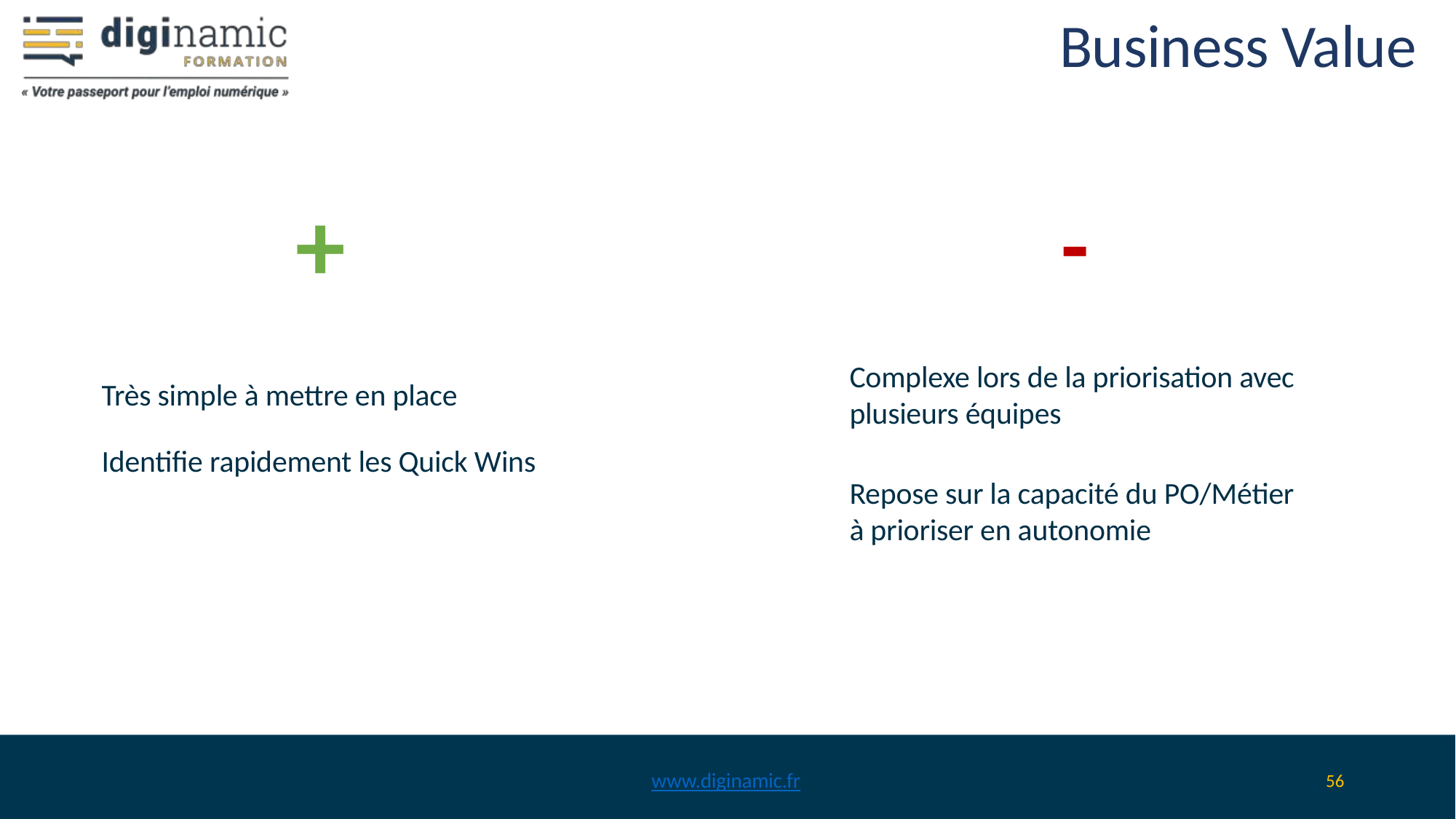

# Business Value
+
-
Très simple à mettre en place
Identifie rapidement les Quick Wins
Complexe lors de la priorisation avec plusieurs équipes

Repose sur la capacité du PO/Métier à prioriser en autonomie
www.diginamic.fr
56